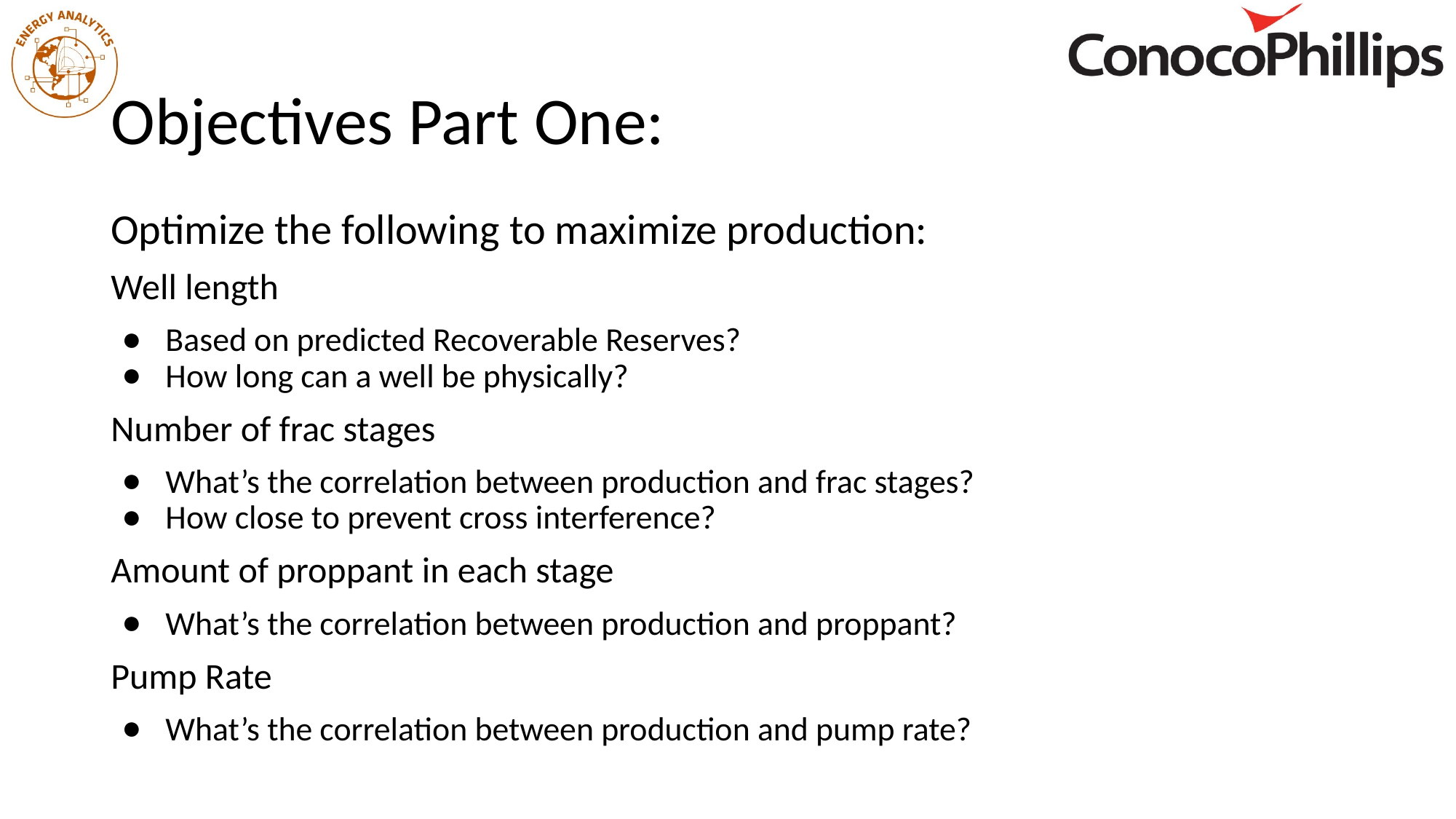

# Objectives Part One:
Optimize the following to maximize production:
Well length
Based on predicted Recoverable Reserves?
How long can a well be physically?
Number of frac stages
What’s the correlation between production and frac stages?
How close to prevent cross interference?
Amount of proppant in each stage
What’s the correlation between production and proppant?
Pump Rate
What’s the correlation between production and pump rate?